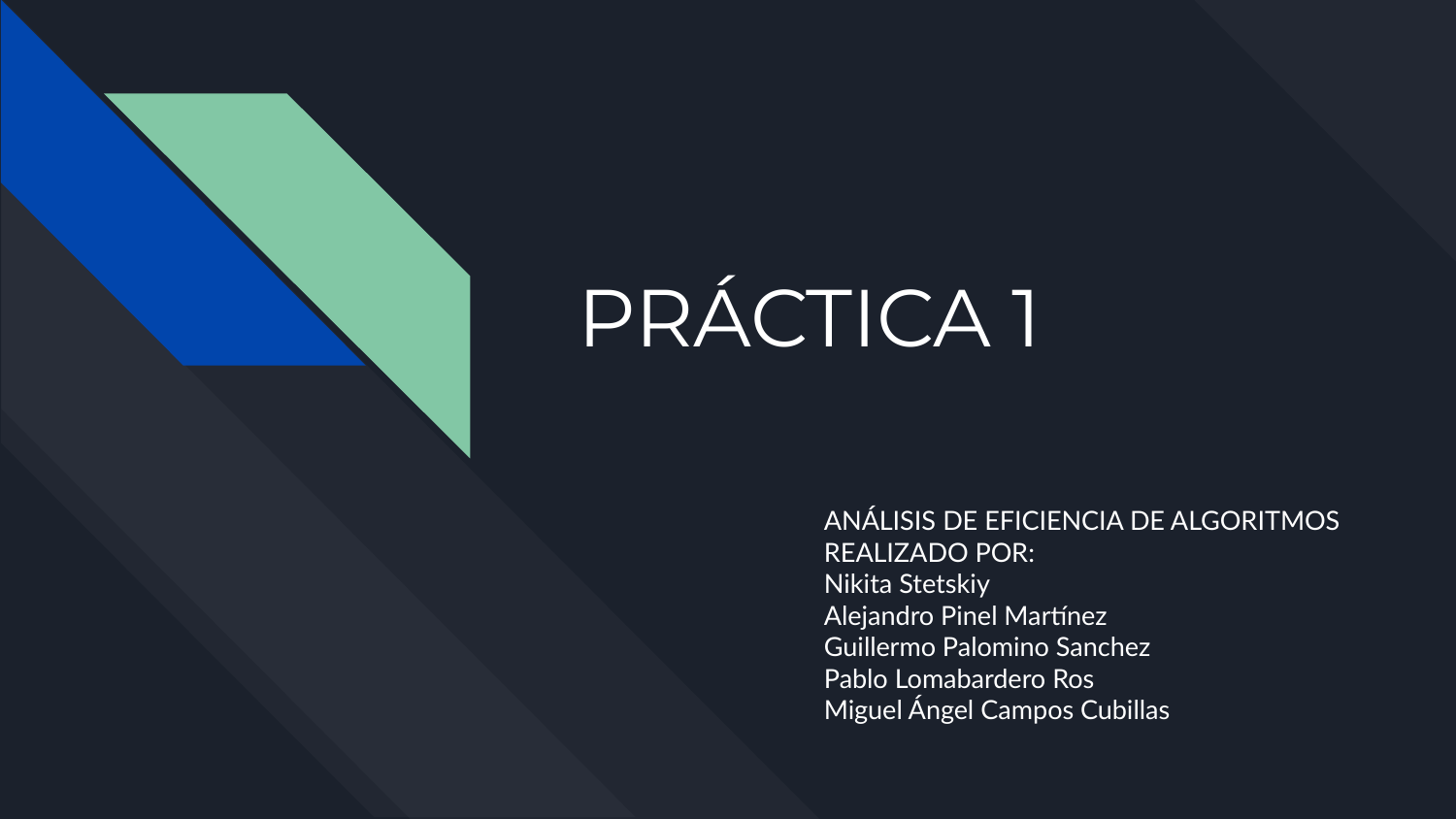

# PRÁCTICA 1
ANÁLISIS DE EFICIENCIA DE ALGORITMOS REALIZADO POR:
Nikita Stetskiy
Alejandro Pinel Martínez
Guillermo Palomino Sanchez
Pablo Lomabardero Ros
Miguel Ángel Campos Cubillas